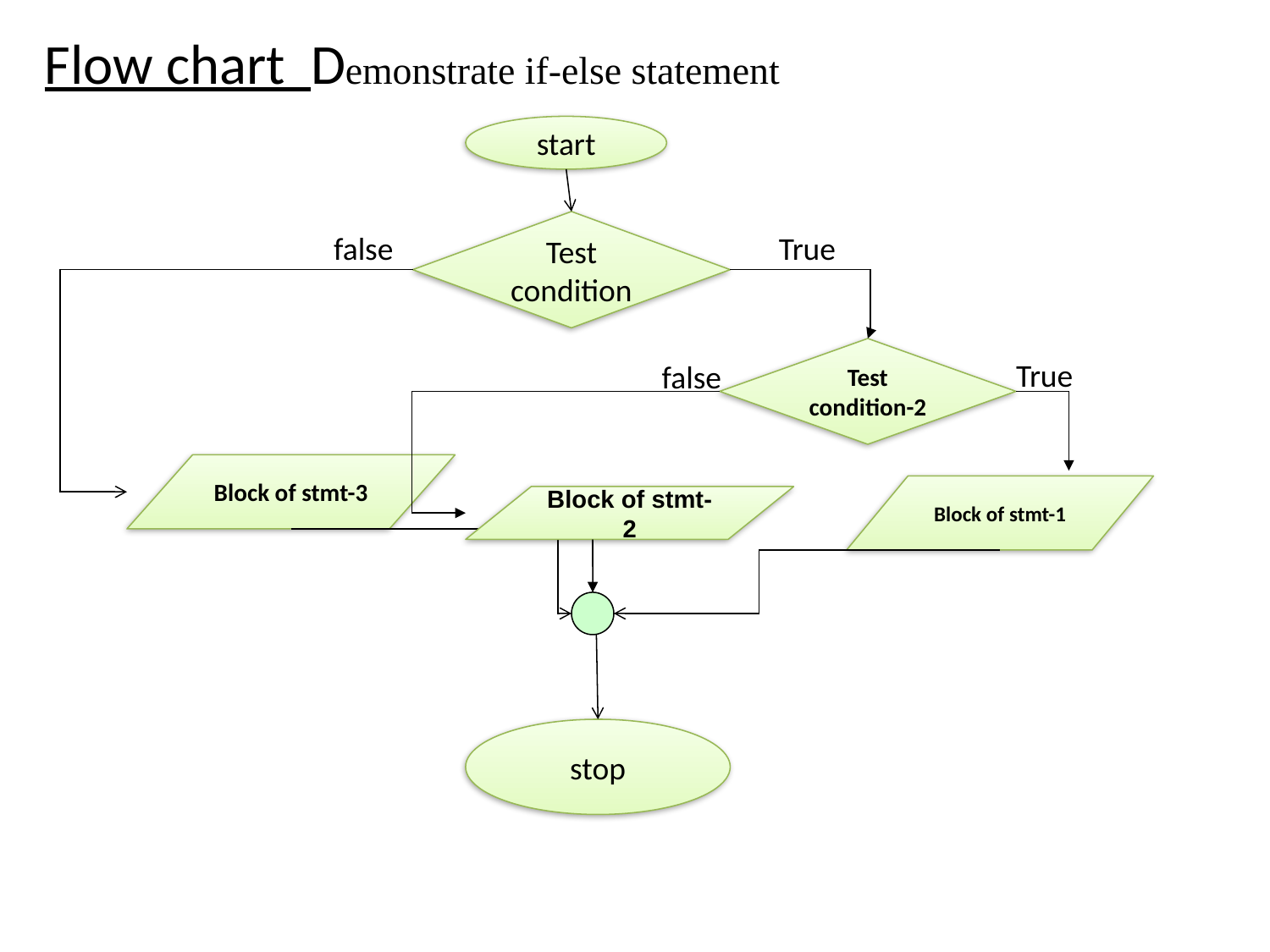

Flow chart  Demonstrate if-else statement

start
Test condition
false
True
Test condition-2
True
false
Block of stmt-3
Block of stmt-1
Block of stmt-2

stop